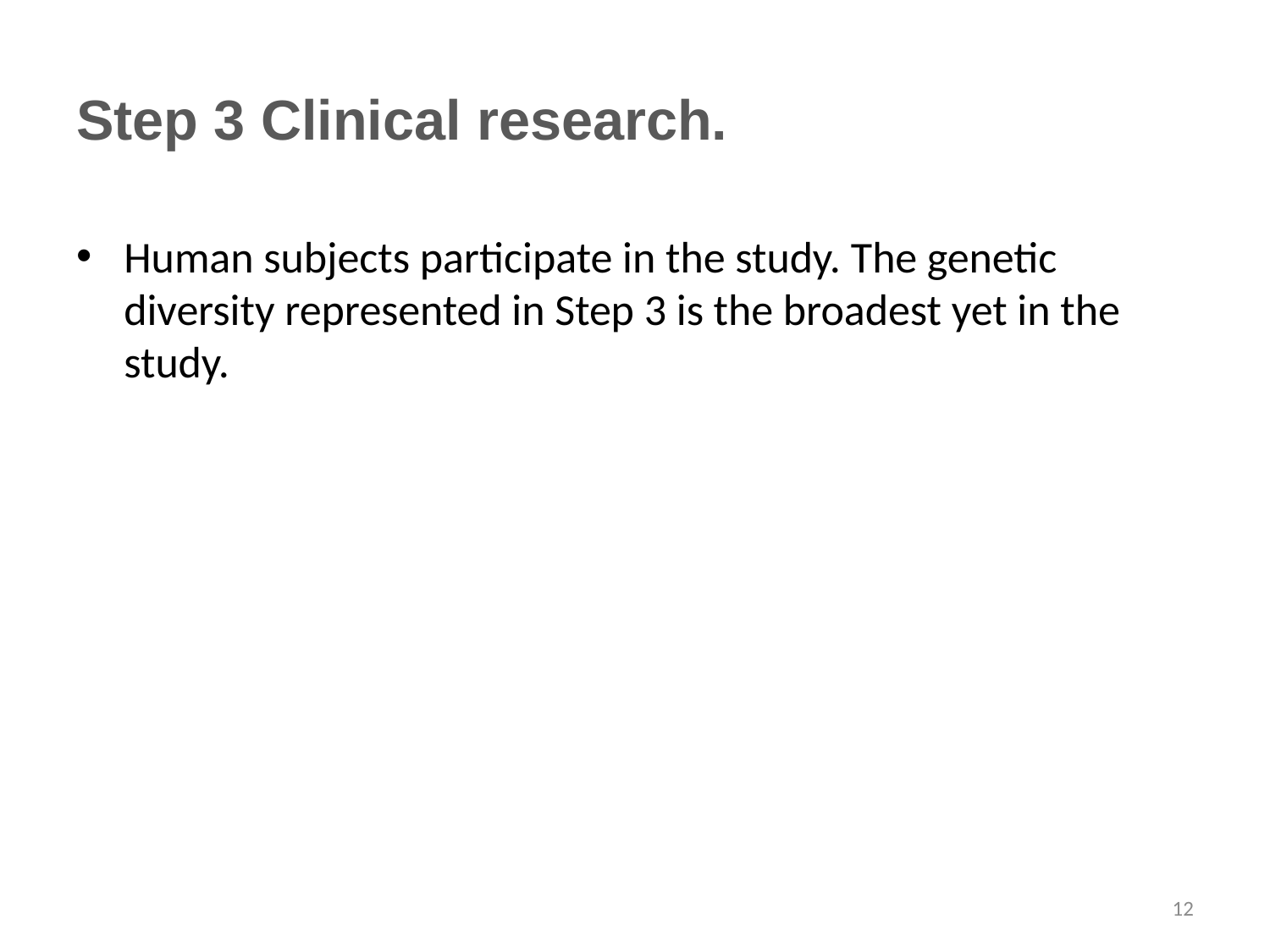

# Step 3 Clinical research.
Human subjects participate in the study. The genetic diversity represented in Step 3 is the broadest yet in the study.
12